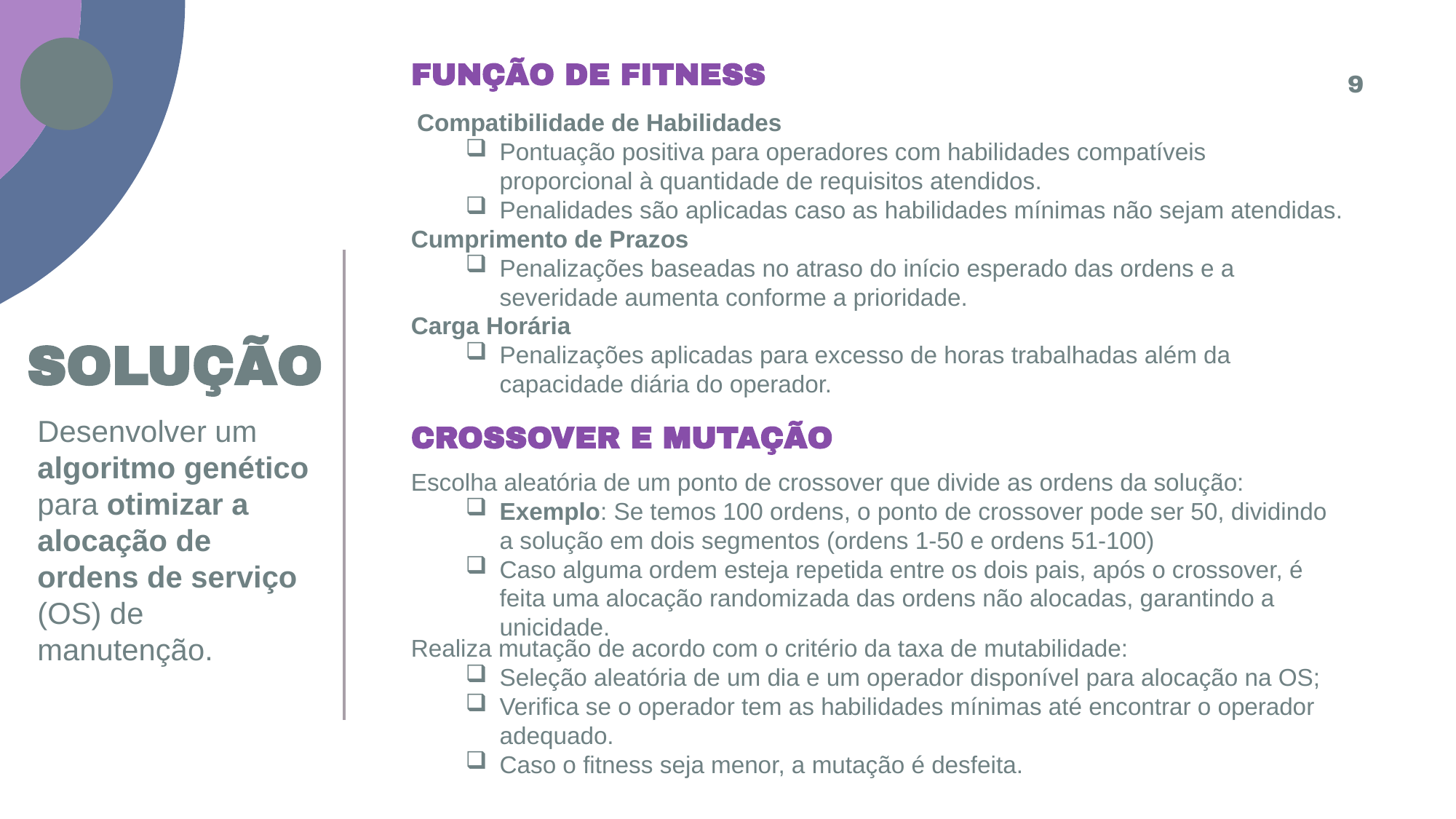

FUNÇÃO DE FITNESS
9
 Compatibilidade de Habilidades
Pontuação positiva para operadores com habilidades compatíveis proporcional à quantidade de requisitos atendidos.
Penalidades são aplicadas caso as habilidades mínimas não sejam atendidas.
Cumprimento de Prazos
Penalizações baseadas no atraso do início esperado das ordens e a severidade aumenta conforme a prioridade.
Carga Horária
Penalizações aplicadas para excesso de horas trabalhadas além da capacidade diária do operador.
# SOLUÇÃO
CROSSOVER e mutação
Desenvolver um algoritmo genético para otimizar a alocação de ordens de serviço (OS) de manutenção.
Escolha aleatória de um ponto de crossover que divide as ordens da solução:
Exemplo: Se temos 100 ordens, o ponto de crossover pode ser 50, dividindo a solução em dois segmentos (ordens 1-50 e ordens 51-100)
Caso alguma ordem esteja repetida entre os dois pais, após o crossover, é feita uma alocação randomizada das ordens não alocadas, garantindo a unicidade.
Realiza mutação de acordo com o critério da taxa de mutabilidade:
Seleção aleatória de um dia e um operador disponível para alocação na OS;
Verifica se o operador tem as habilidades mínimas até encontrar o operador adequado.
Caso o fitness seja menor, a mutação é desfeita.